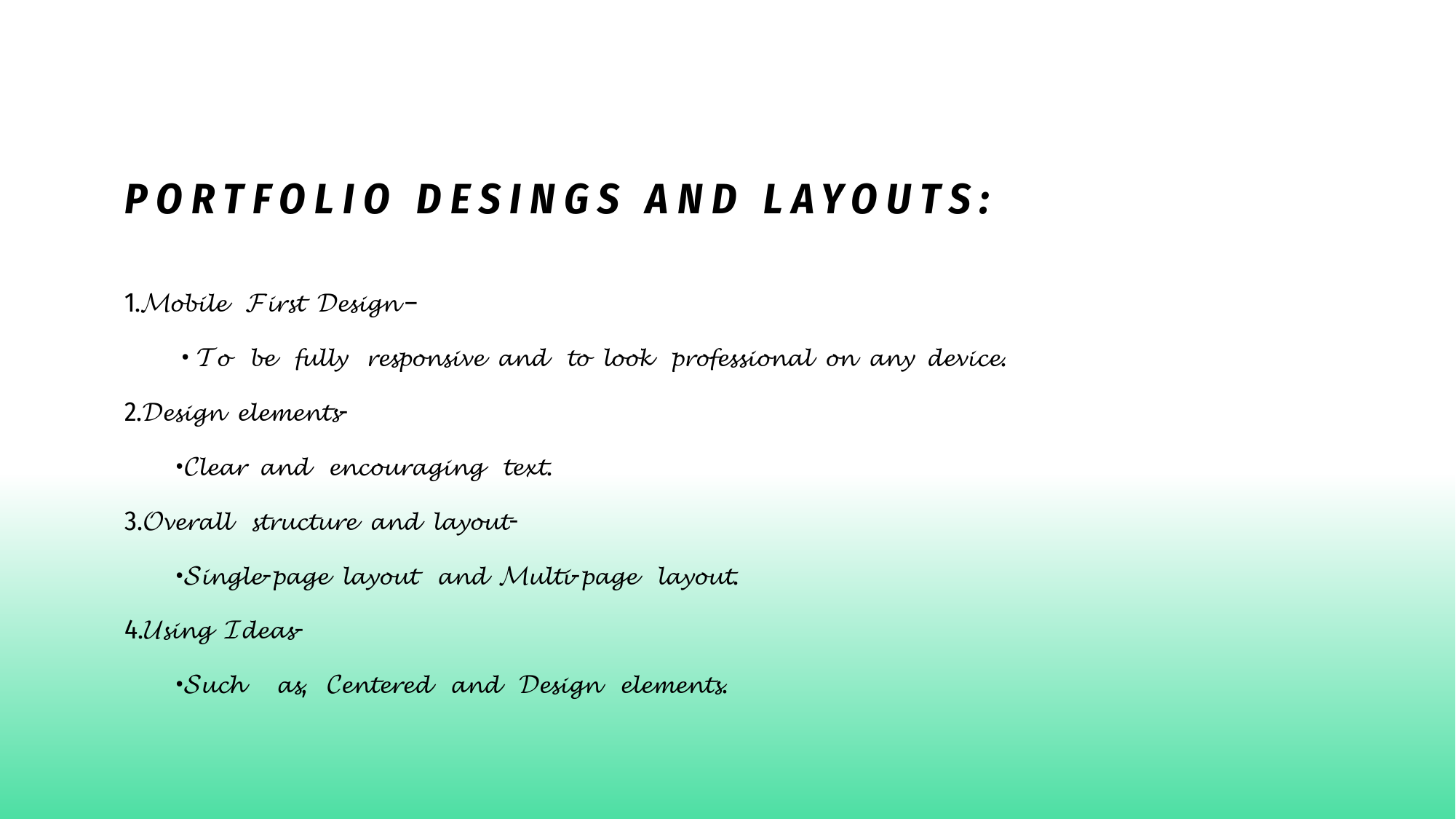

# PORTFOLIO DESINGS AND LAYOUTS:
1.𝓜𝓸𝓫𝓲𝓵𝓮   𝓕𝓲𝓻𝓼𝓽  𝓓𝓮𝓼𝓲𝓰𝓷 –
         • 𝓣𝓸   𝓫𝓮   𝓯𝓾𝓵𝓵𝔂   𝓻𝓮𝓼𝓹𝓸𝓷𝓼𝓲𝓿𝓮  𝓪𝓷𝓭   𝓽𝓸  𝓵𝓸𝓸𝓴   𝓹𝓻𝓸𝓯𝓮𝓼𝓼𝓲𝓸𝓷𝓪𝓵  𝓸𝓷  𝓪𝓷𝔂  𝓭𝓮𝓿𝓲𝓬𝓮.
2.𝓓𝓮𝓼𝓲𝓰𝓷  𝓮𝓵𝓮𝓶𝓮𝓷𝓽𝓼-
        •𝓒𝓵𝓮𝓪𝓻  𝓪𝓷𝓭   𝓮𝓷𝓬𝓸𝓾𝓻𝓪𝓰𝓲𝓷𝓰   𝓽𝓮𝔁𝓽.
3.𝓞𝓿𝓮𝓻𝓪𝓵𝓵   𝓼𝓽𝓻𝓾𝓬𝓽𝓾𝓻𝓮  𝓪𝓷𝓭  𝓵𝓪𝔂𝓸𝓾𝓽-
        •𝓢𝓲𝓷𝓰𝓵𝓮-𝓹𝓪𝓰𝓮  𝓵𝓪𝔂𝓸𝓾𝓽   𝓪𝓷𝓭  𝓜𝓾𝓵𝓽𝓲-𝓹𝓪𝓰𝓮   𝓵𝓪𝔂𝓸𝓾𝓽.
4.𝓤𝓼𝓲𝓷𝓰  𝓘𝓭𝓮𝓪𝓼-
        •𝓢𝓾𝓬𝓱     𝓪𝓼,   𝓒𝓮𝓷𝓽𝓮𝓻𝓮𝓭   𝓪𝓷𝓭   𝓓𝓮𝓼𝓲𝓰𝓷   𝓮𝓵𝓮𝓶𝓮𝓷𝓽𝓼.